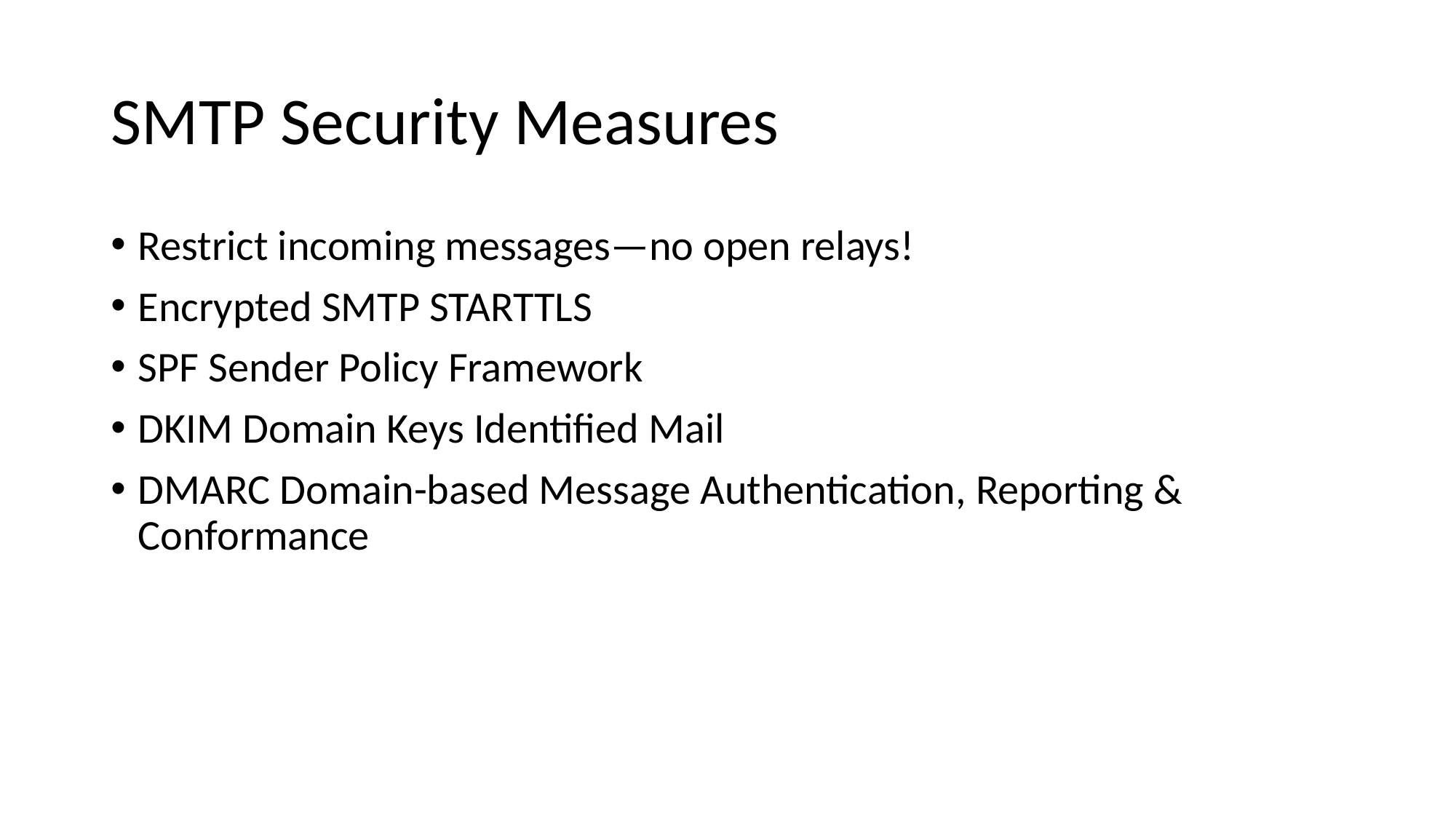

# SMTP Security Measures
Restrict incoming messages—no open relays!
Encrypted SMTP STARTTLS
SPF Sender Policy Framework
DKIM Domain Keys Identified Mail
DMARC Domain-based Message Authentication, Reporting & Conformance